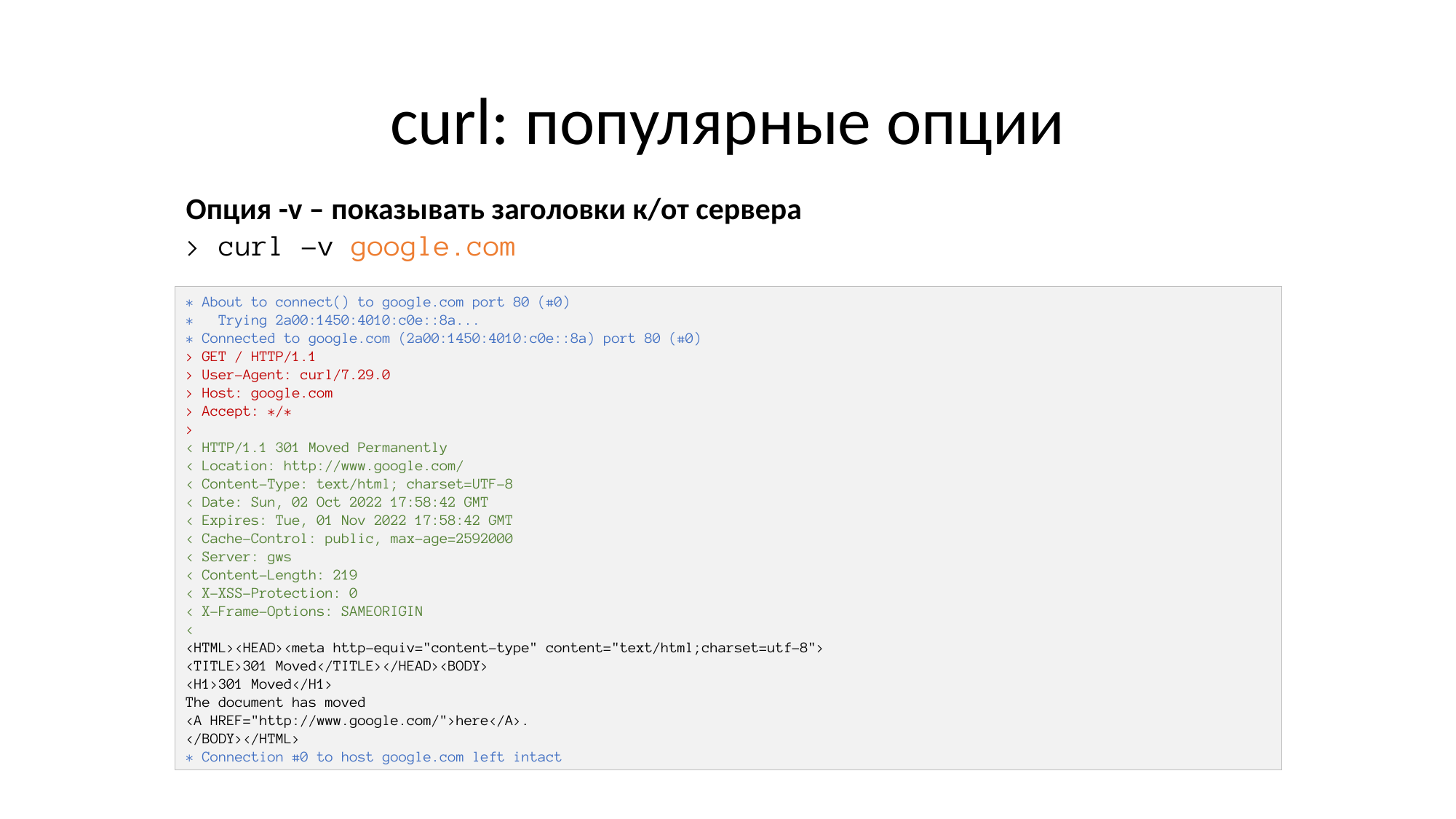

# curl: популярные опции
Опция -v – показывать заголовки к/от сервера
> curl -v google.com
* About to connect() to google.com port 80 (#0)
*   Trying 2a00:1450:4010:c0e::8a...
* Connected to google.com (2a00:1450:4010:c0e::8a) port 80 (#0)
> GET / HTTP/1.1
> User-Agent: curl/7.29.0
> Host: google.com
> Accept: */*
>
< HTTP/1.1 301 Moved Permanently
< Location: http://www.google.com/
< Content-Type: text/html; charset=UTF-8
< Date: Sun, 02 Oct 2022 17:58:42 GMT
< Expires: Tue, 01 Nov 2022 17:58:42 GMT
< Cache-Control: public, max-age=2592000
< Server: gws
< Content-Length: 219
< X-XSS-Protection: 0
< X-Frame-Options: SAMEORIGIN
<
<HTML><HEAD><meta http-equiv="content-type" content="text/html;charset=utf-8">
<TITLE>301 Moved</TITLE></HEAD><BODY>
<H1>301 Moved</H1>
The document has moved
<A HREF="http://www.google.com/">here</A>.
</BODY></HTML>
* Connection #0 to host google.com left intact